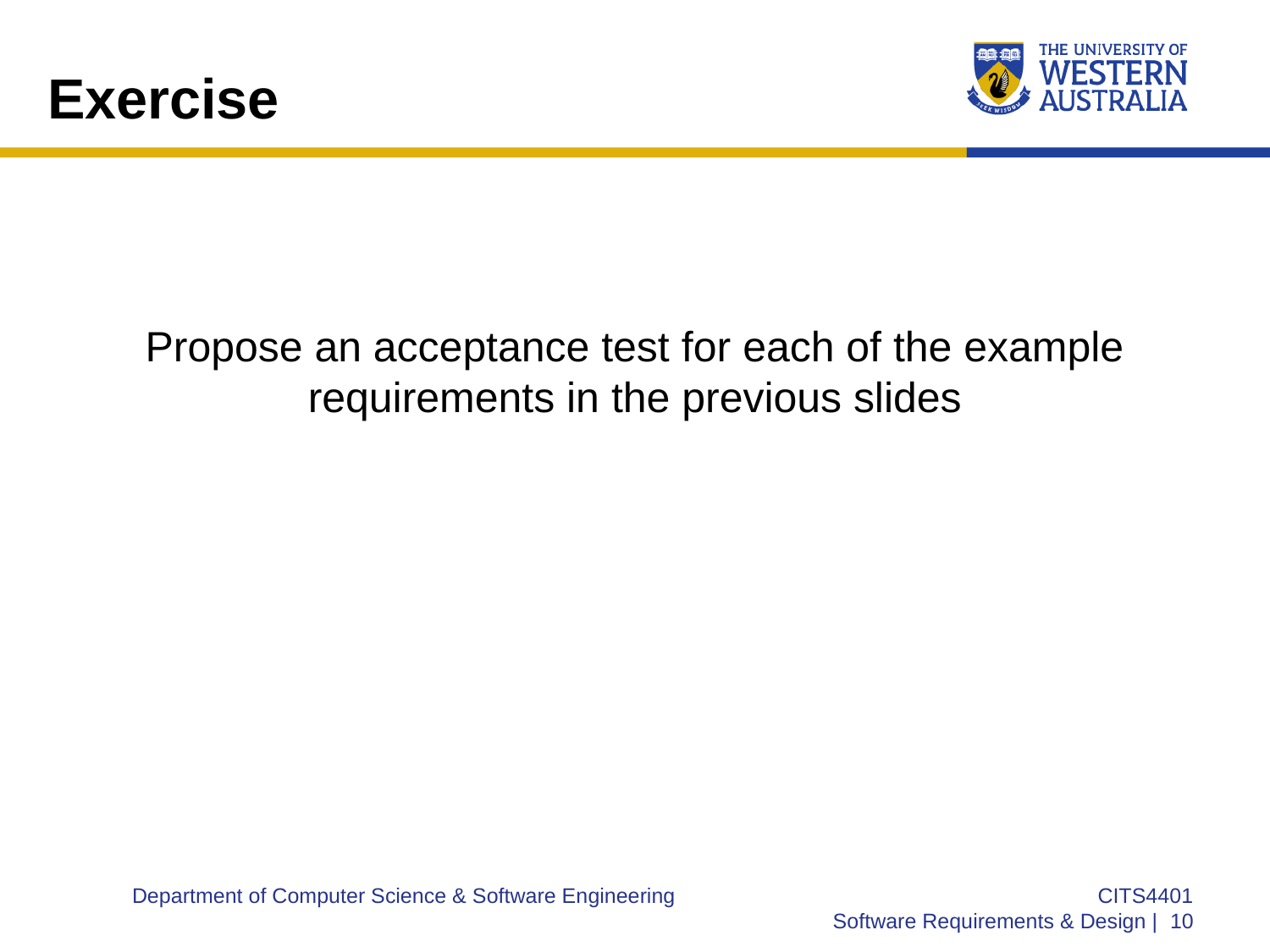

# Exercise

Propose an acceptance test for each of the example requirements in the previous slides